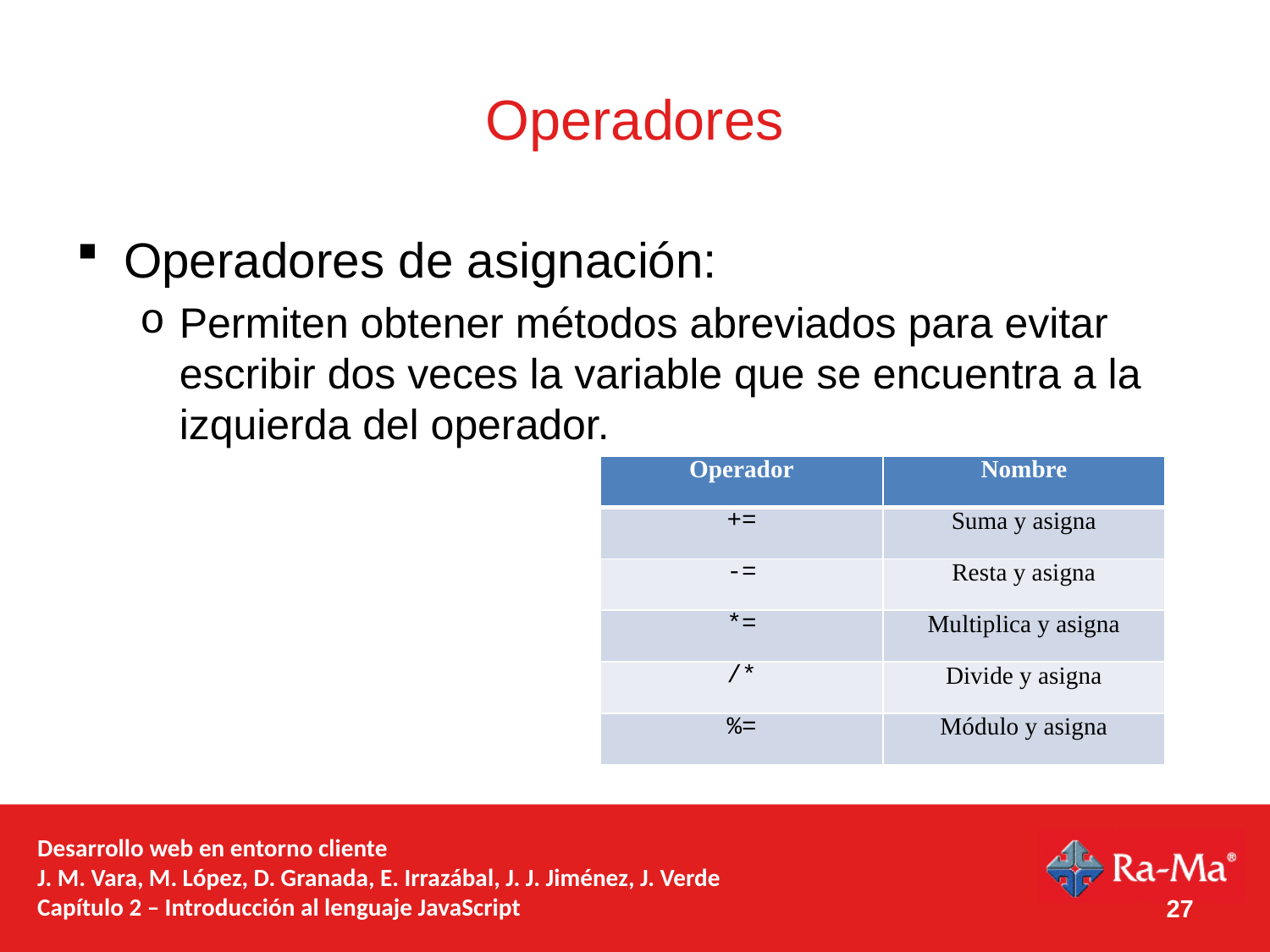

# Operadores
Operadores de asignación:
Permiten obtener métodos abreviados para evitar escribir dos veces la variable que se encuentra a la izquierda del operador.
| Operador | Nombre |
| --- | --- |
| += | Suma y asigna |
| -= | Resta y asigna |
| \*= | Multiplica y asigna |
| /\* | Divide y asigna |
| %= | Módulo y asigna |
27